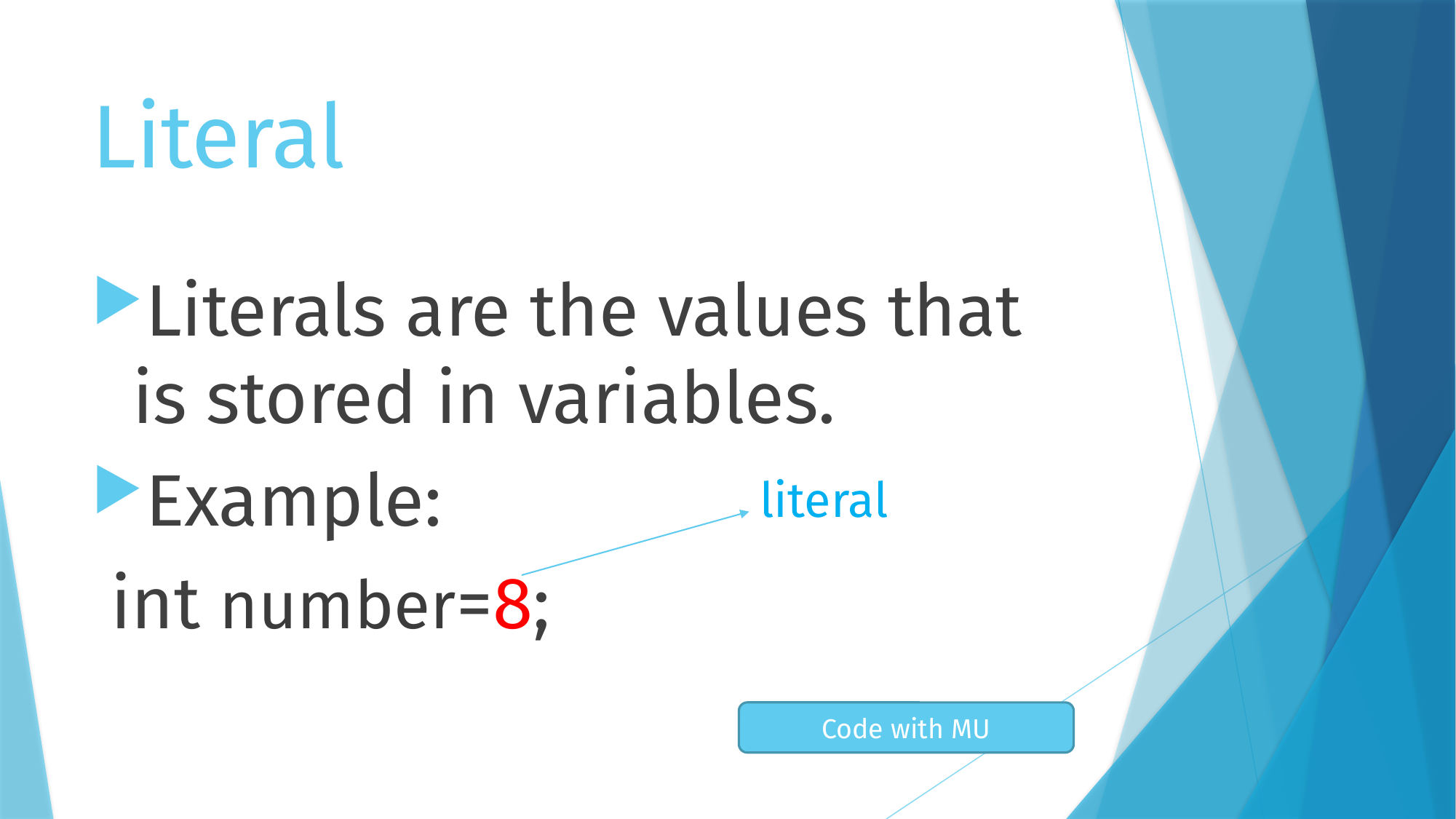

# Literal
Literals are the values that is stored in variables.
Example:
 int number=8;
literal
Code with MU